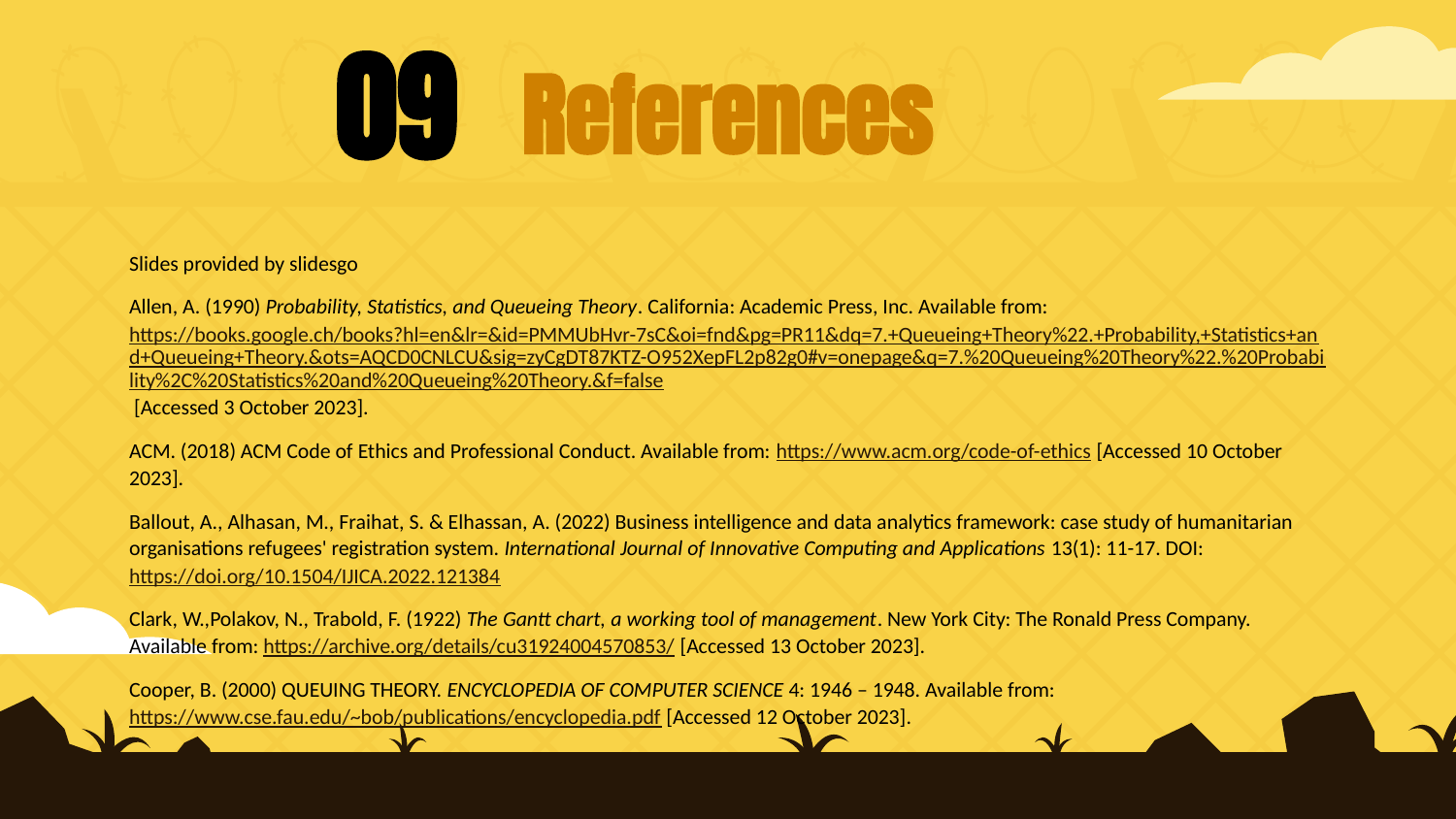

09
# References
Slides provided by slidesgo
Allen, A. (1990) Probability, Statistics, and Queueing Theory. California: Academic Press, Inc. Available from: https://books.google.ch/books?hl=en&lr=&id=PMMUbHvr-7sC&oi=fnd&pg=PR11&dq=7.+Queueing+Theory%22.+Probability,+Statistics+and+Queueing+Theory.&ots=AQCD0CNLCU&sig=zyCgDT87KTZ-O952XepFL2p82g0#v=onepage&q=7.%20Queueing%20Theory%22.%20Probability%2C%20Statistics%20and%20Queueing%20Theory.&f=false [Accessed 3 October 2023].
ACM. (2018) ACM Code of Ethics and Professional Conduct. Available from: https://www.acm.org/code-of-ethics [Accessed 10 October 2023].
Ballout, A., Alhasan, M., Fraihat, S. & Elhassan, A. (2022) Business intelligence and data analytics framework: case study of humanitarian organisations refugees' registration system. International Journal of Innovative Computing and Applications 13(1): 11-17. DOI: https://doi.org/10.1504/IJICA.2022.121384
Clark, W.,Polakov, N., Trabold, F. (1922) The Gantt chart, a working tool of management. New York City: The Ronald Press Company. Available from: https://archive.org/details/cu31924004570853/ [Accessed 13 October 2023].
Cooper, B. (2000) QUEUING THEORY. ENCYCLOPEDIA OF COMPUTER SCIENCE 4: 1946 – 1948. Available from: https://www.cse.fau.edu/~bob/publications/encyclopedia.pdf [Accessed 12 October 2023].